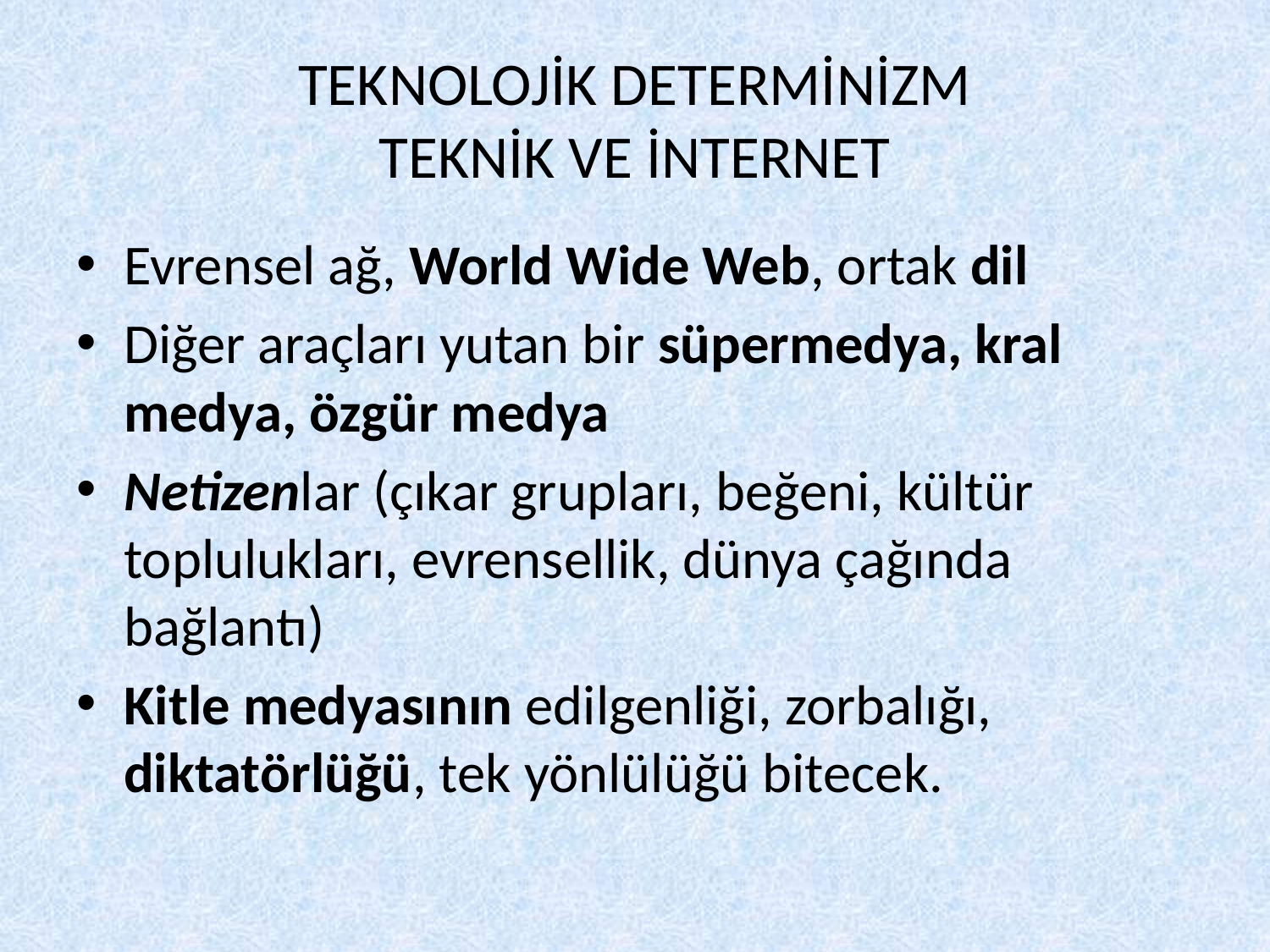

# TEKNOLOJİK DETERMİNİZM TEKNİK VE İNTERNET
Evrensel ağ, World Wide Web, ortak dil
Diğer araçları yutan bir süpermedya, kral medya, özgür medya
Netizenlar (çıkar grupları, beğeni, kültür toplulukları, evrensellik, dünya çağında bağlantı)
Kitle medyasının edilgenliği, zorbalığı, diktatörlüğü, tek yönlülüğü bitecek.